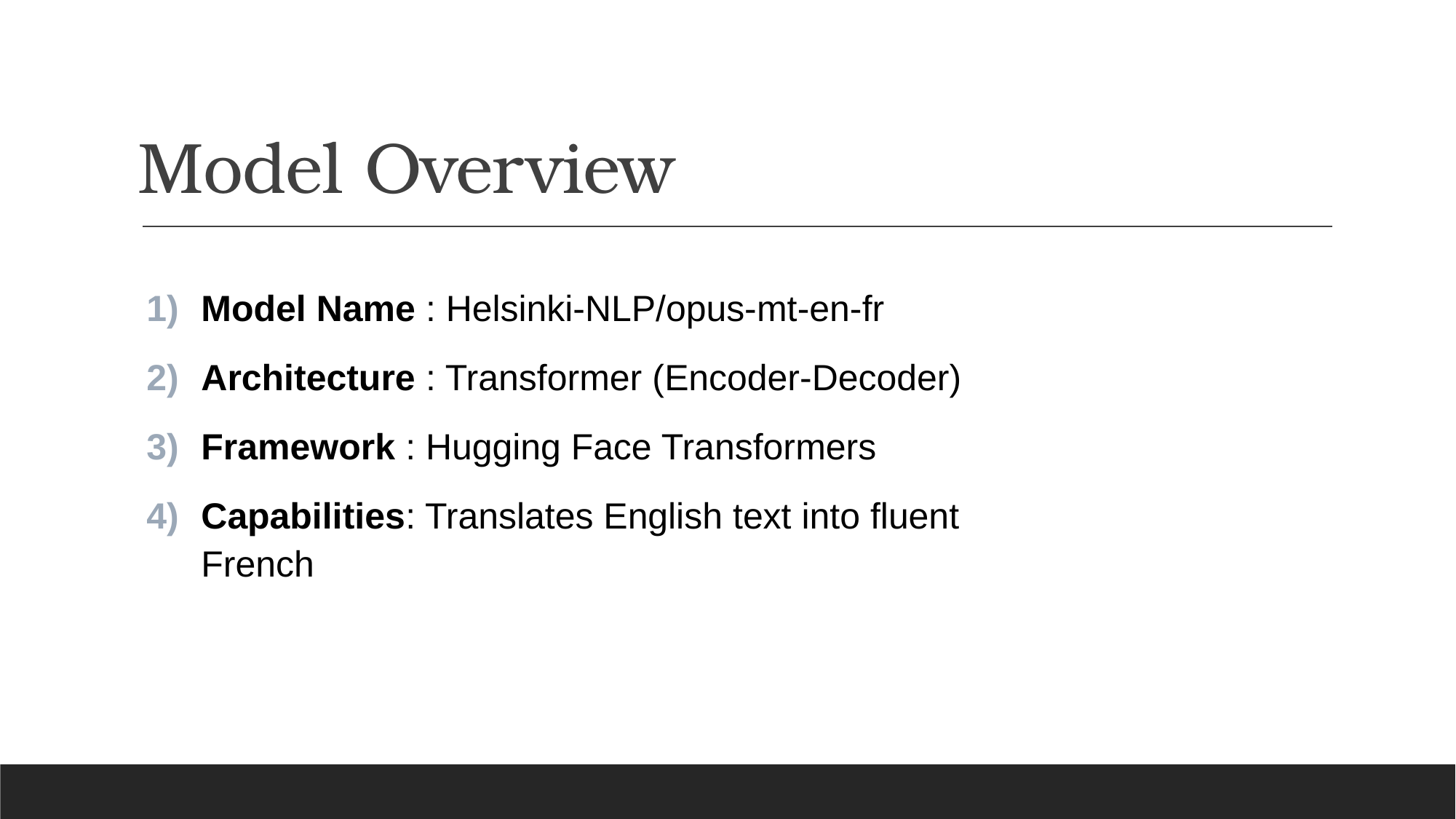

# Model Overview
Model Name : Helsinki-NLP/opus-mt-en-fr
Architecture : Transformer (Encoder-Decoder)
Framework : Hugging Face Transformers
Capabilities: Translates English text into fluent French